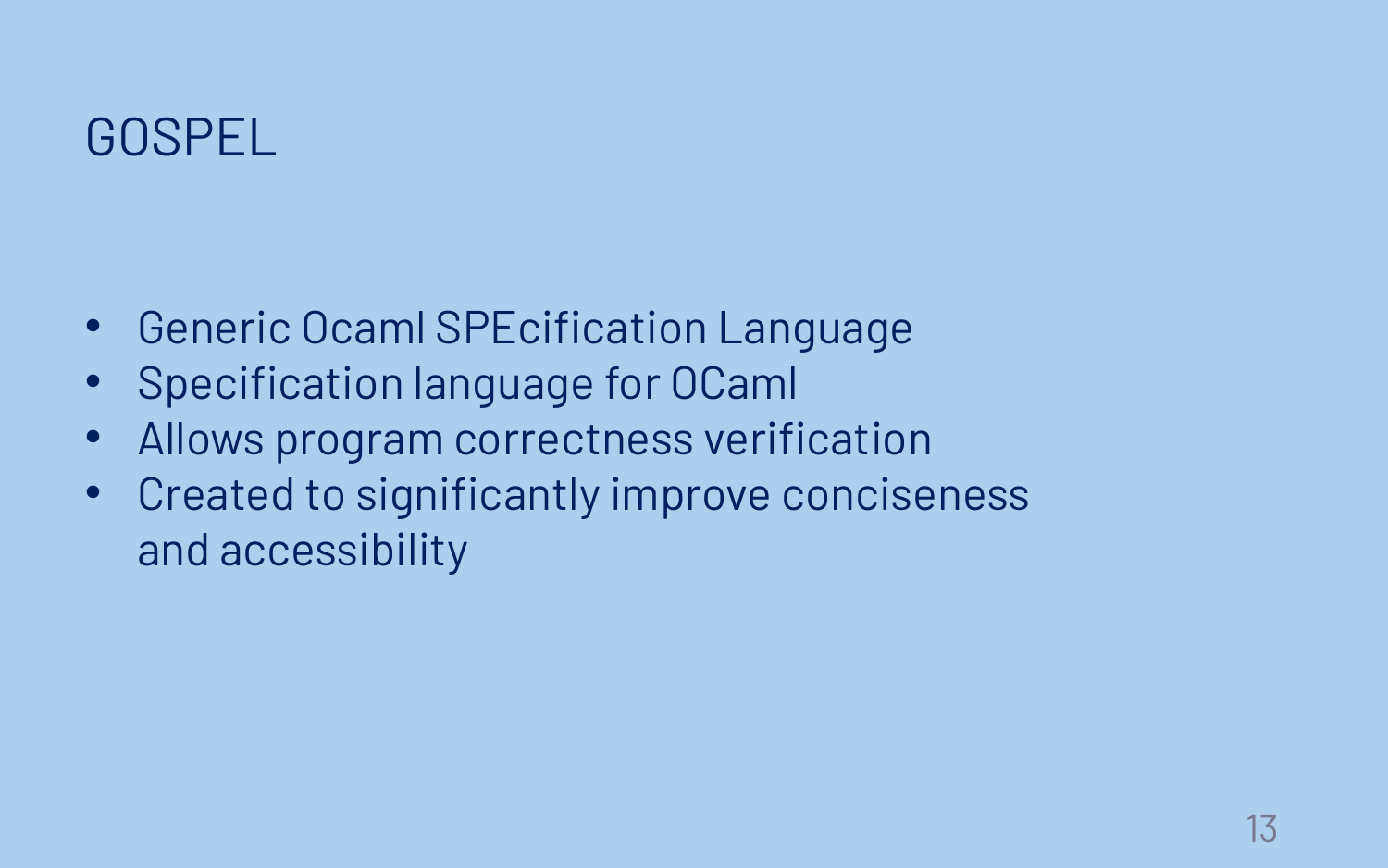

GOSPEL
Generic Ocaml SPEcification Language
Specification language for OCaml
Allows program correctness verification
Created to significantly improve conciseness and accessibility
13